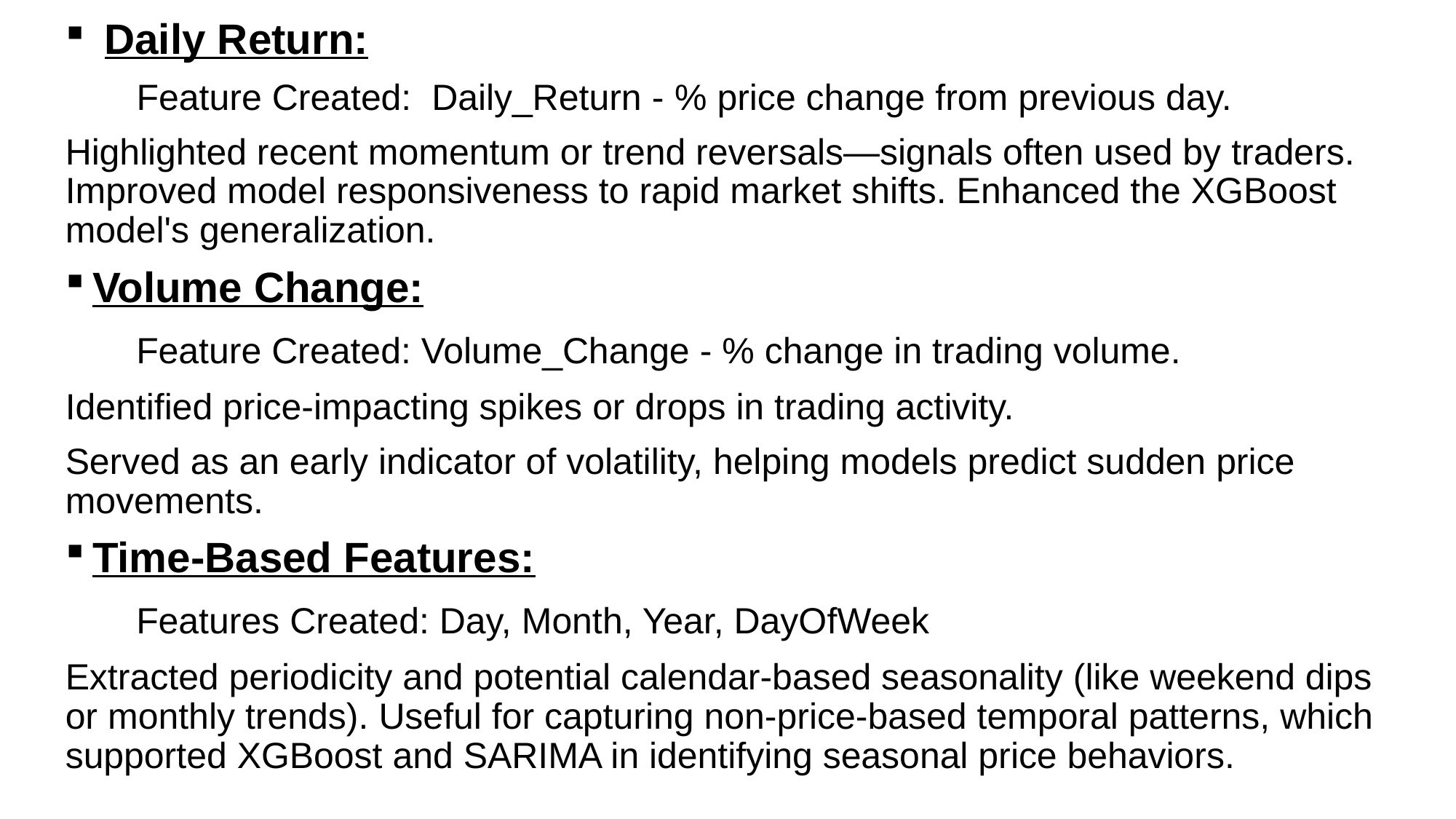

Daily Return:
       Feature Created:  Daily_Return - % price change from previous day.
Highlighted recent momentum or trend reversals—signals often used by traders.
Improved model responsiveness to rapid market shifts. Enhanced the XGBoost     model's generalization.
Volume Change:
      Feature Created: Volume_Change - % change in trading volume.
Identified price-impacting spikes or drops in trading activity.
Served as an early indicator of volatility, helping models predict sudden price movements.
Time-Based Features:
      Features Created: Day, Month, Year, DayOfWeek
Extracted periodicity and potential calendar-based seasonality (like weekend dips or monthly trends). Useful for capturing non-price-based temporal patterns, which supported XGBoost and SARIMA in identifying seasonal price behaviors.